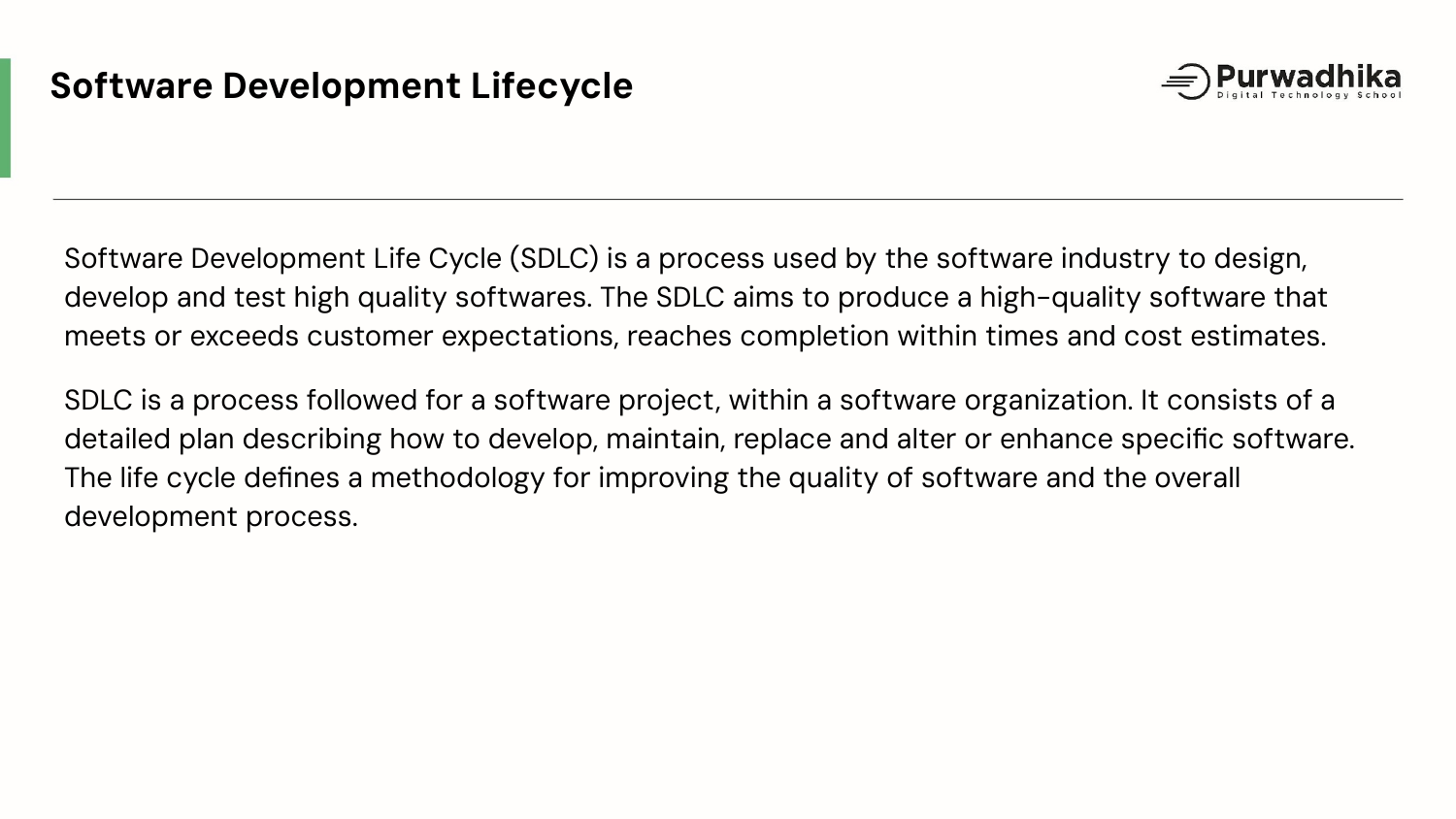

# Software Development Lifecycle
Software Development Life Cycle (SDLC) is a process used by the software industry to design, develop and test high quality softwares. The SDLC aims to produce a high-quality software that meets or exceeds customer expectations, reaches completion within times and cost estimates.
SDLC is a process followed for a software project, within a software organization. It consists of a detailed plan describing how to develop, maintain, replace and alter or enhance specific software. The life cycle defines a methodology for improving the quality of software and the overall development process.